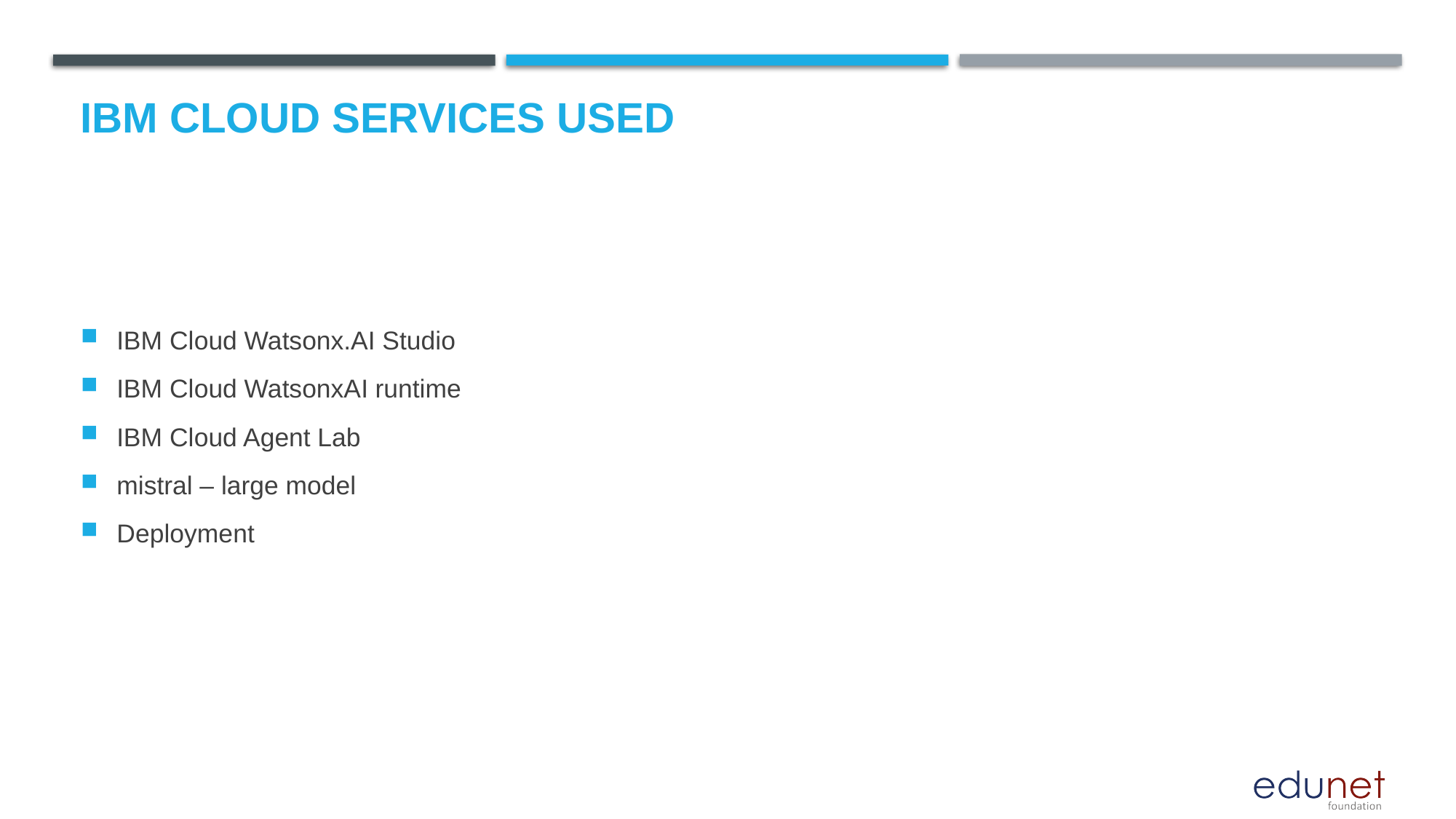

# IBM cloud services used
IBM Cloud Watsonx.AI Studio
IBM Cloud WatsonxAI runtime
IBM Cloud Agent Lab
mistral – large model
Deployment